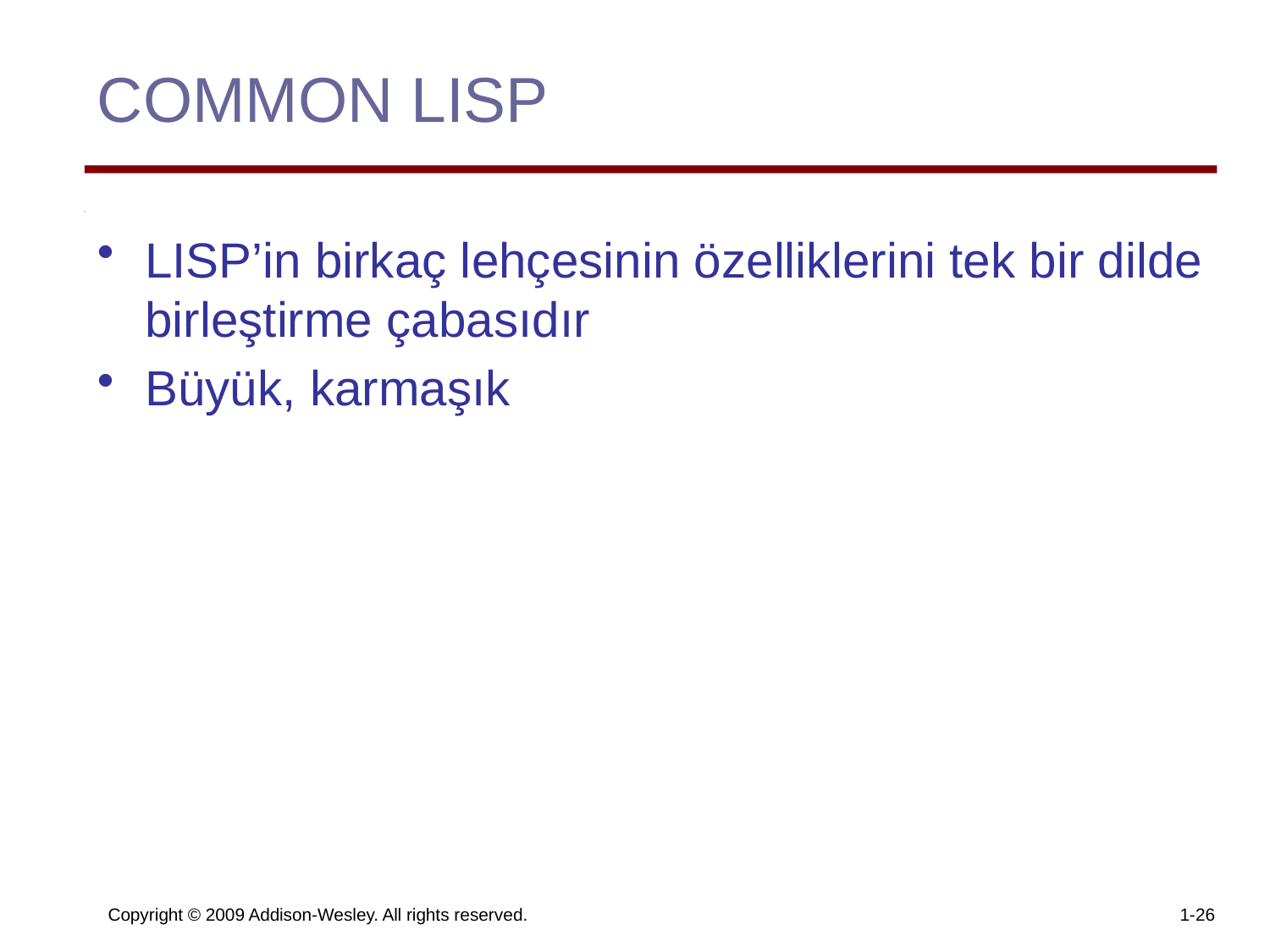

# COMMON LISP
LISP’in birkaç lehçesinin özelliklerini tek bir dilde birleştirme çabasıdır
Büyük, karmaşık
Copyright © 2009 Addison-Wesley. All rights reserved.
1-26